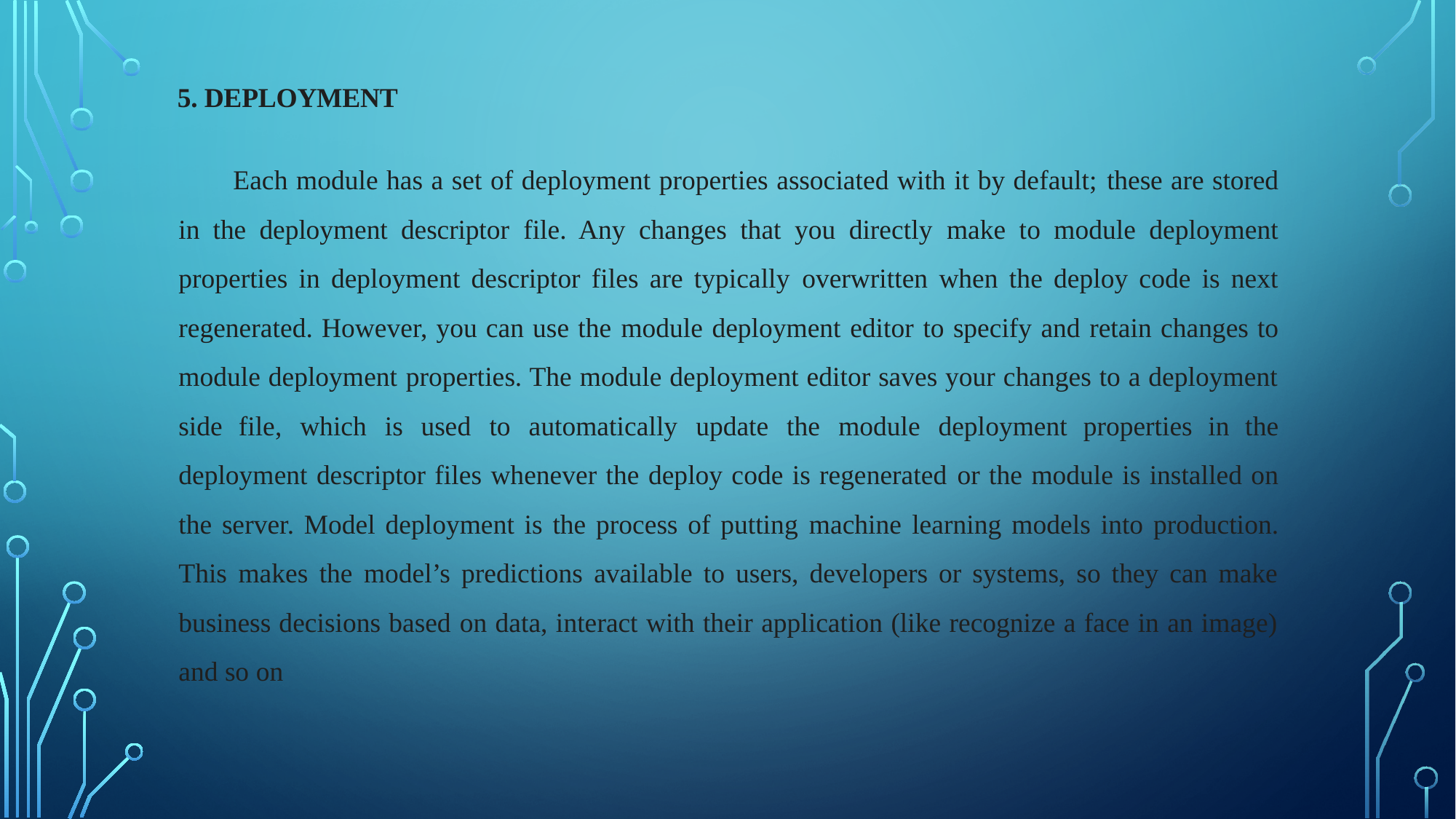

5. DEPLOYMENT

Each module has a set of deployment properties associated with it by default; these are stored in the deployment descriptor file. Any changes that you directly make to module deployment properties in deployment descriptor files are typically overwritten when the deploy code is next regenerated. However, you can use the module deployment editor to specify and retain changes to module deployment properties. The module deployment editor saves your changes to a deployment side file, which is used to automatically update the module deployment properties in the deployment descriptor files whenever the deploy code is regenerated or the module is installed on the server. Model deployment is the process of putting machine learning models into production. This makes the model’s predictions available to users, developers or systems, so they can make business decisions based on data, interact with their application (like recognize a face in an image) and so on